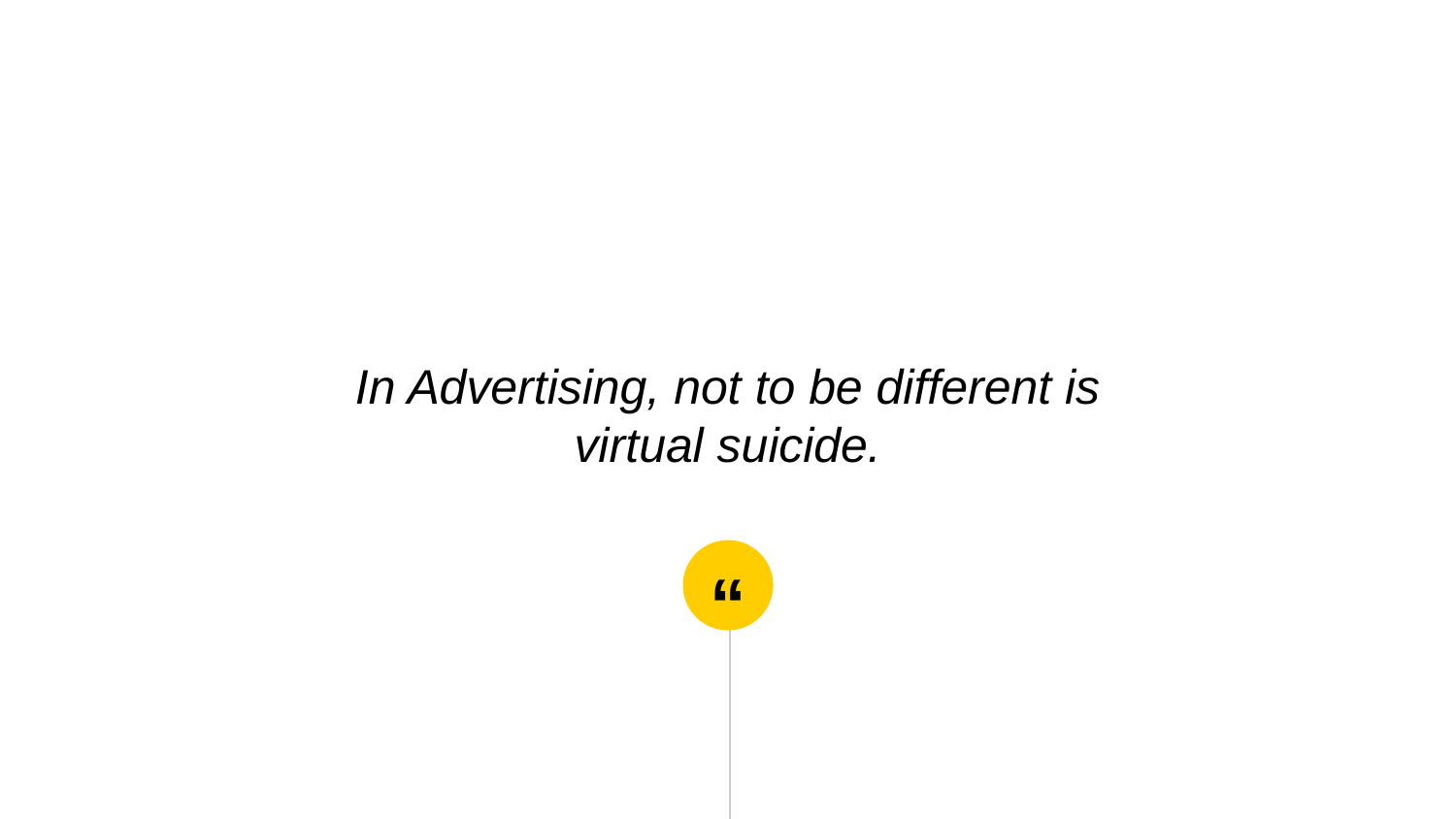

In Advertising, not to be different is virtual suicide.